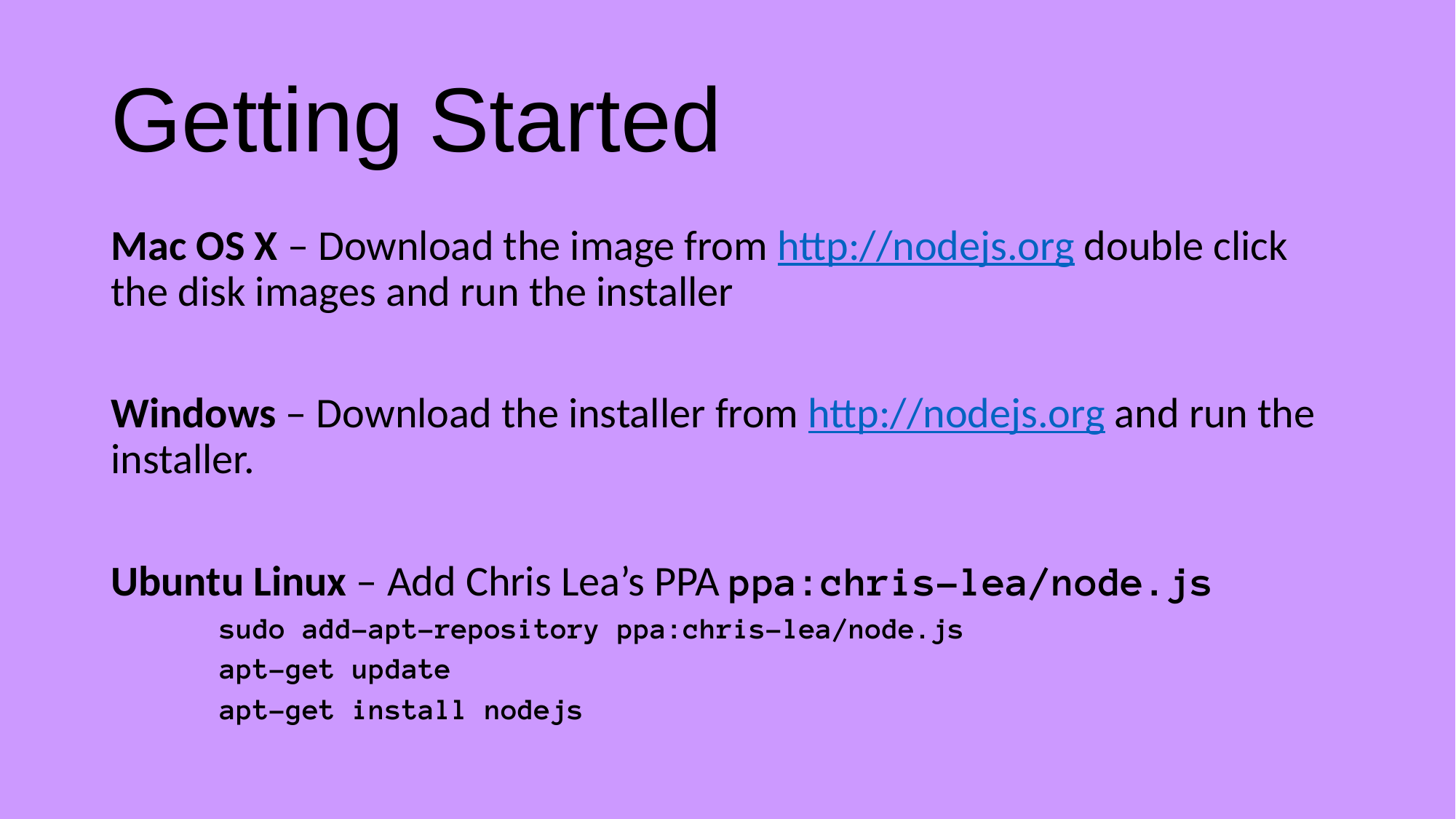

# Getting Started
Mac OS X – Download the image from http://nodejs.org double click the disk images and run the installer

Windows – Download the installer from http://nodejs.org and run the installer.

Ubuntu Linux – Add Chris Lea’s PPA ppa:chris-lea/node.js
sudo add-apt-repository ppa:chris-lea/node.js
apt-get update
apt-get install nodejs